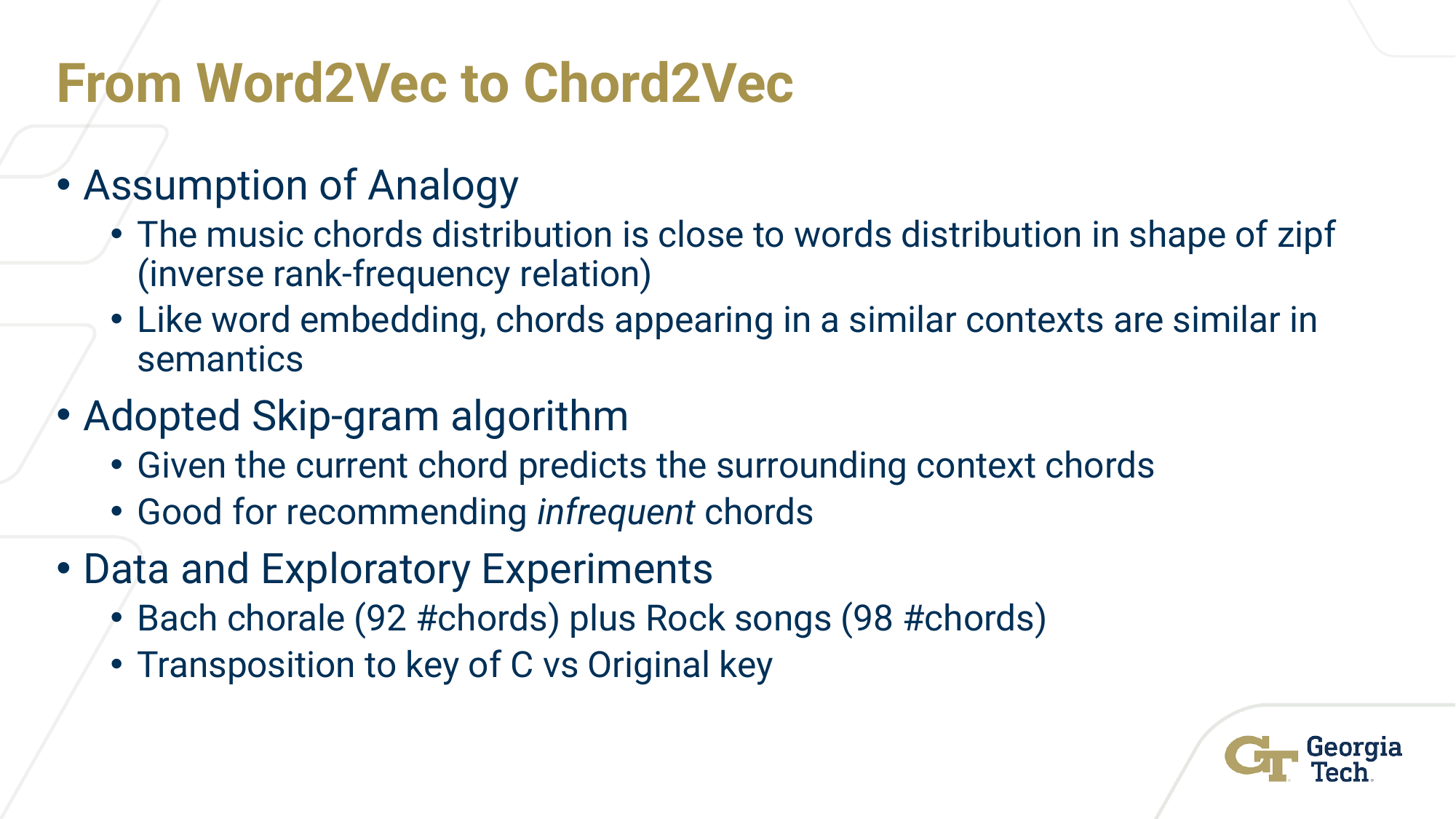

# From Word2Vec to Chord2Vec
Assumption of Analogy
The music chords distribution is close to words distribution in shape of zipf (inverse rank-frequency relation)
Like word embedding, chords appearing in a similar contexts are similar in semantics
Adopted Skip-gram algorithm
Given the current chord predicts the surrounding context chords
Good for recommending infrequent chords
Data and Exploratory Experiments
Bach chorale (92 #chords) plus Rock songs (98 #chords)
Transposition to key of C vs Original key